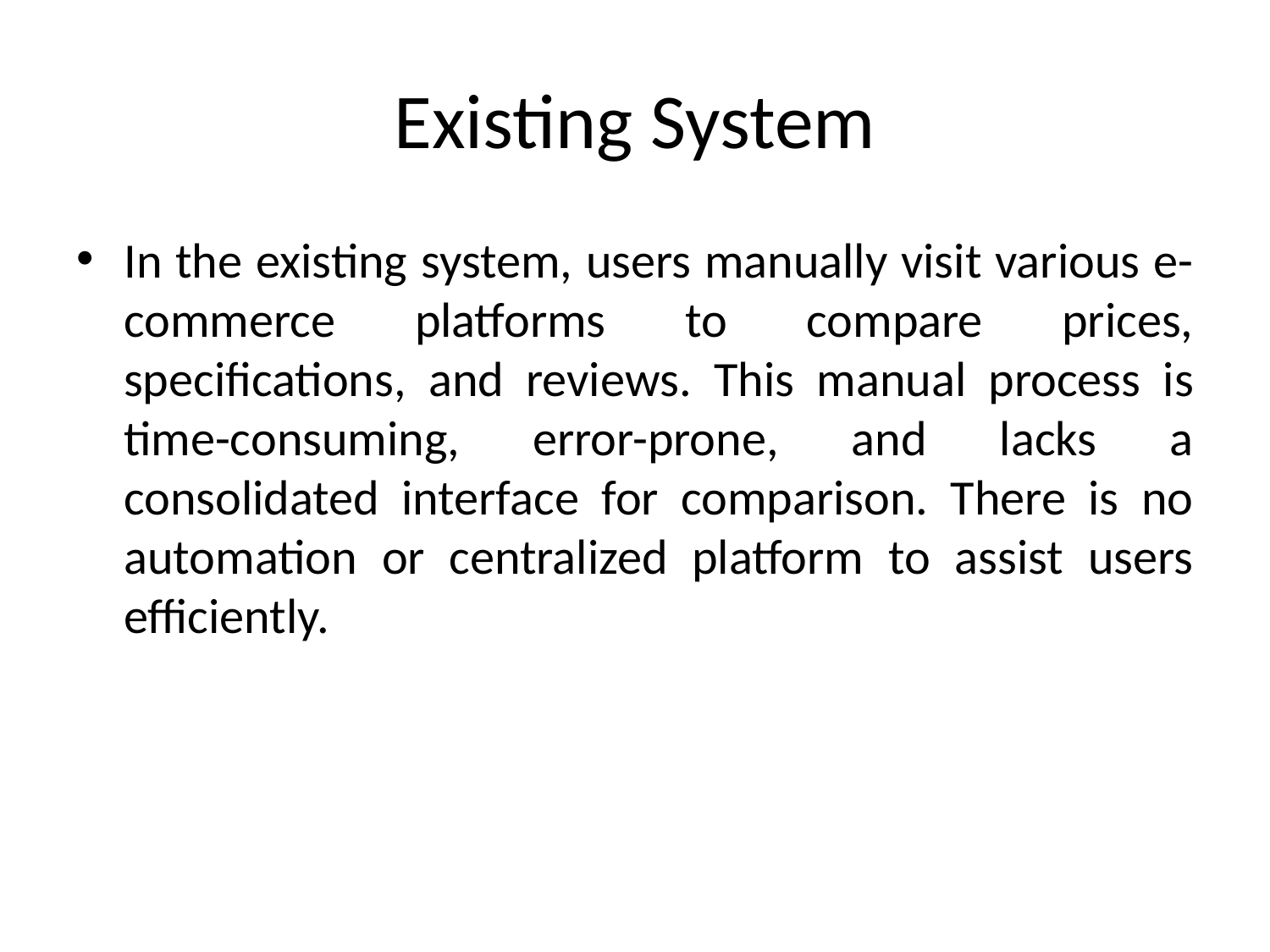

# Existing System
In the existing system, users manually visit various e-commerce platforms to compare prices, specifications, and reviews. This manual process is time-consuming, error-prone, and lacks a consolidated interface for comparison. There is no automation or centralized platform to assist users efficiently.